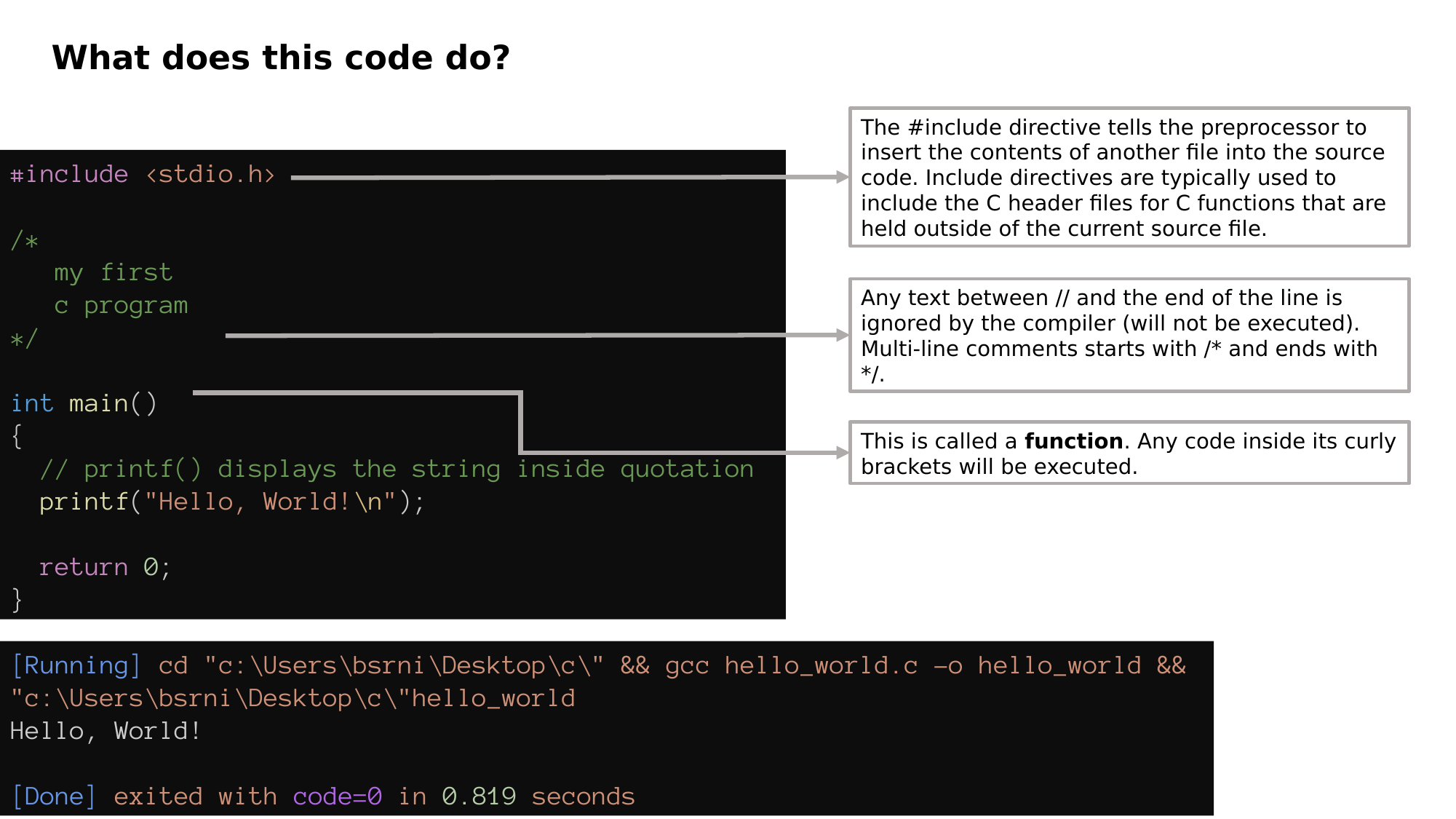

What does this code do?

The #include directive tells the preprocessor to insert the contents of another file into the source code. Include directives are typically used to include the C header files for C functions that are held outside of the current source file.
#include <stdio.h>
/*
   my first
   c program
*/
int main()
{
  // printf() displays the string inside quotation
  printf("Hello, World!\n");

  return 0;
}
Any text between // and the end of the line is ignored by the compiler (will not be executed).
Multi-line comments starts with /* and ends with */.
This is called a function. Any code inside its curly brackets will be executed.
[Running] cd "c:\Users\bsrni\Desktop\c\" && gcc hello_world.c -o hello_world && "c:\Users\bsrni\Desktop\c\"hello_world
Hello, World!
[Done] exited with code=0 in 0.819 seconds